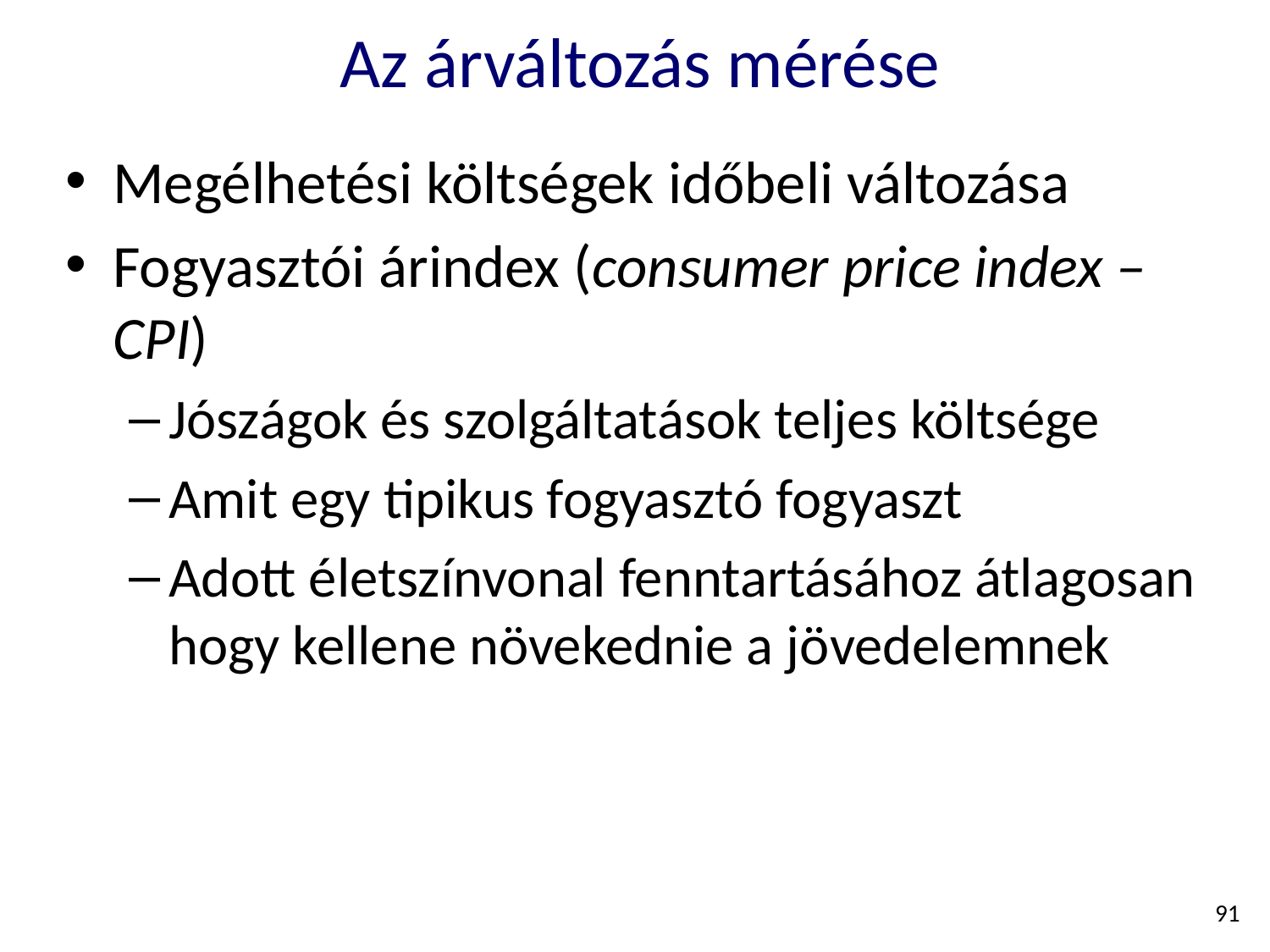

# Az árváltozás mérése
Megélhetési költségek időbeli változása
Fogyasztói árindex (consumer price index – CPI)
Jószágok és szolgáltatások teljes költsége
Amit egy tipikus fogyasztó fogyaszt
Adott életszínvonal fenntartásához átlagosan hogy kellene növekednie a jövedelemnek
91